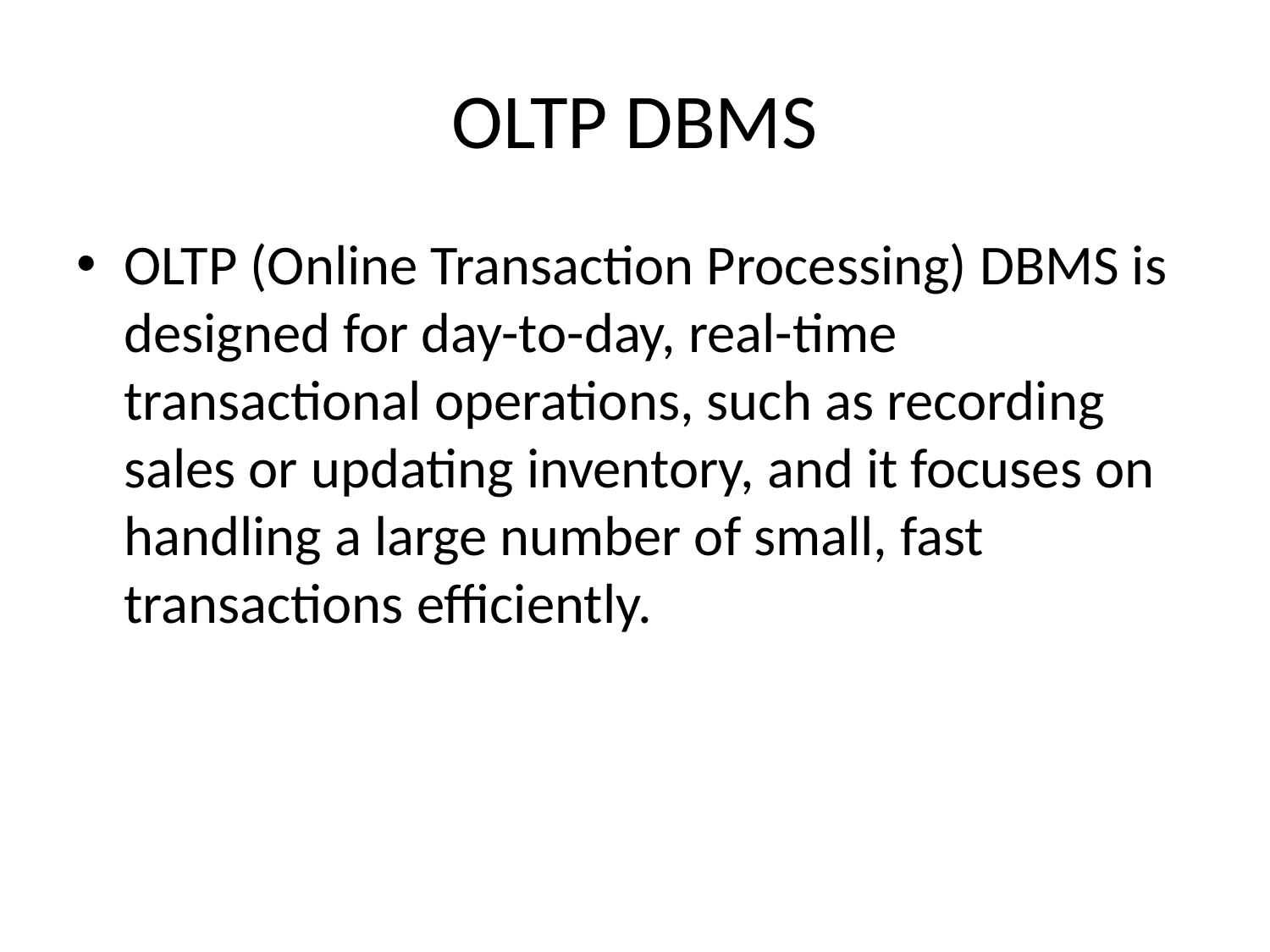

# OLTP DBMS
OLTP (Online Transaction Processing) DBMS is designed for day-to-day, real-time transactional operations, such as recording sales or updating inventory, and it focuses on handling a large number of small, fast transactions efficiently.